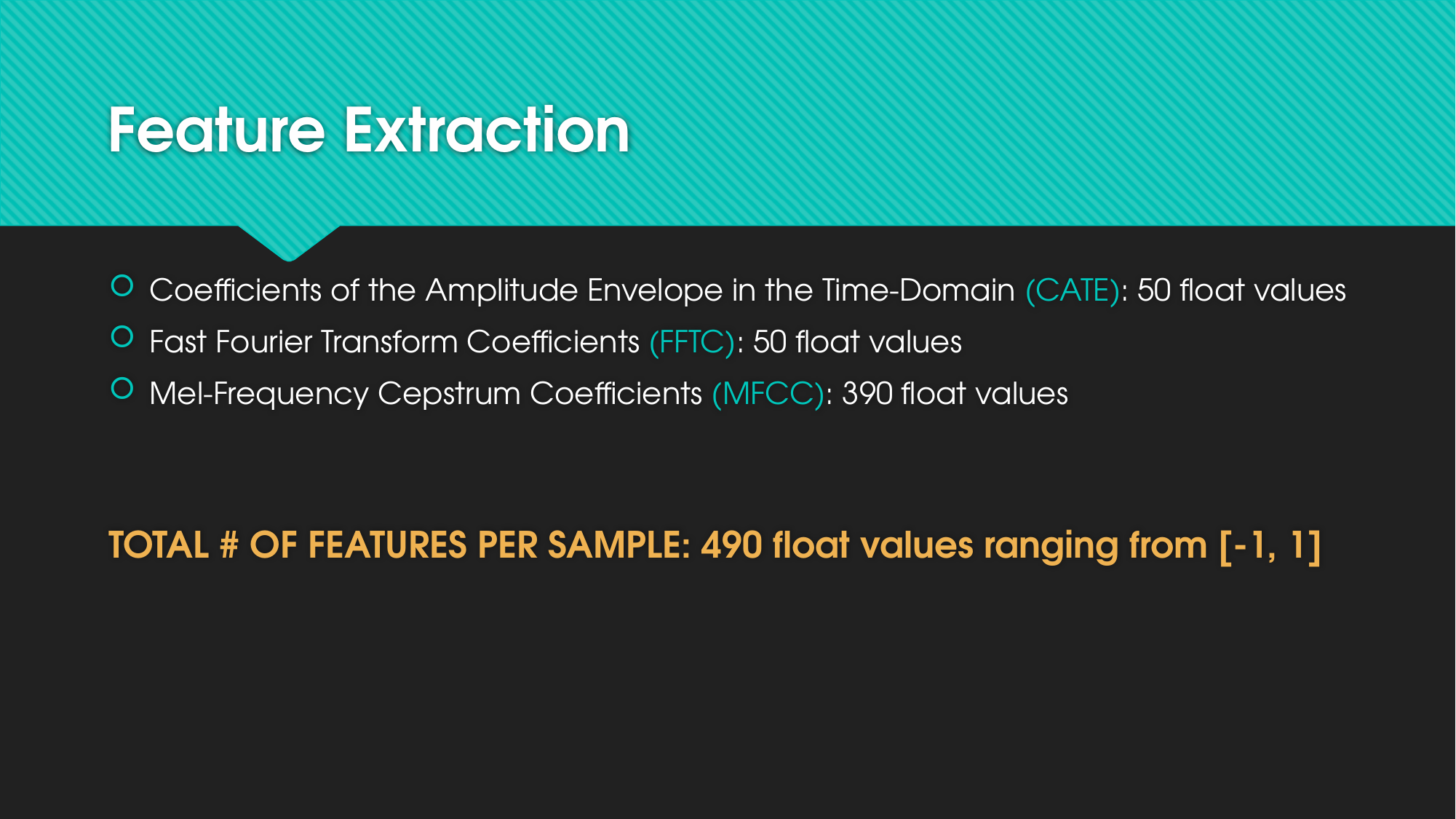

# Feature Extraction
Coefficients of the Amplitude Envelope in the Time-Domain (CATE): 50 float values
Fast Fourier Transform Coefficients (FFTC): 50 float values
Mel-Frequency Cepstrum Coefficients (MFCC): 390 float values

TOTAL # OF FEATURES PER SAMPLE: 490 float values ranging from [-1, 1]